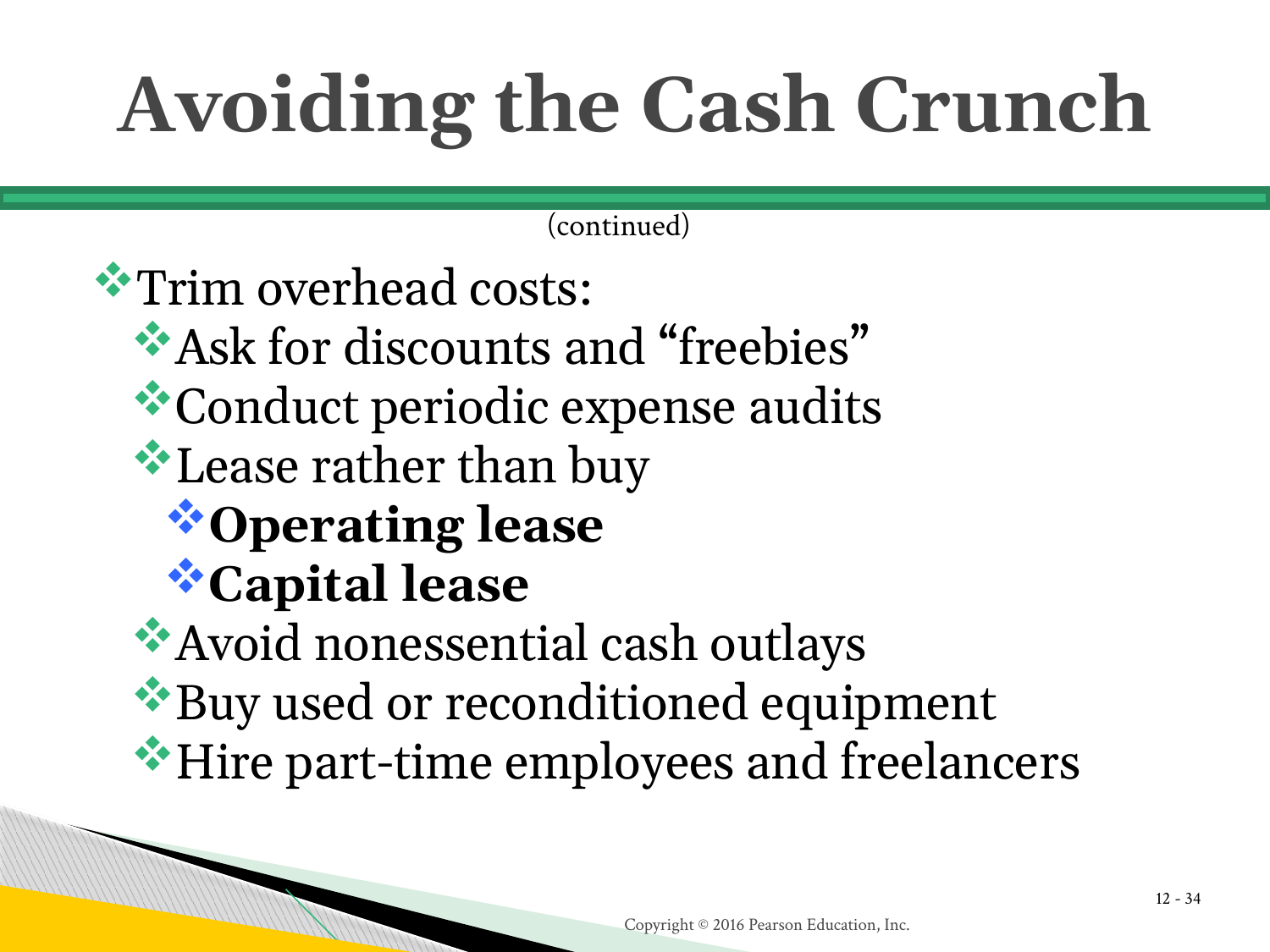

# Avoiding the Cash Crunch
(continued)
Trim overhead costs:
Ask for discounts and “freebies”
Conduct periodic expense audits
Lease rather than buy
Operating lease
Capital lease
Avoid nonessential cash outlays
Buy used or reconditioned equipment
Hire part-time employees and freelancers

12 - 34
Copyright © 2016 Pearson Education, Inc.